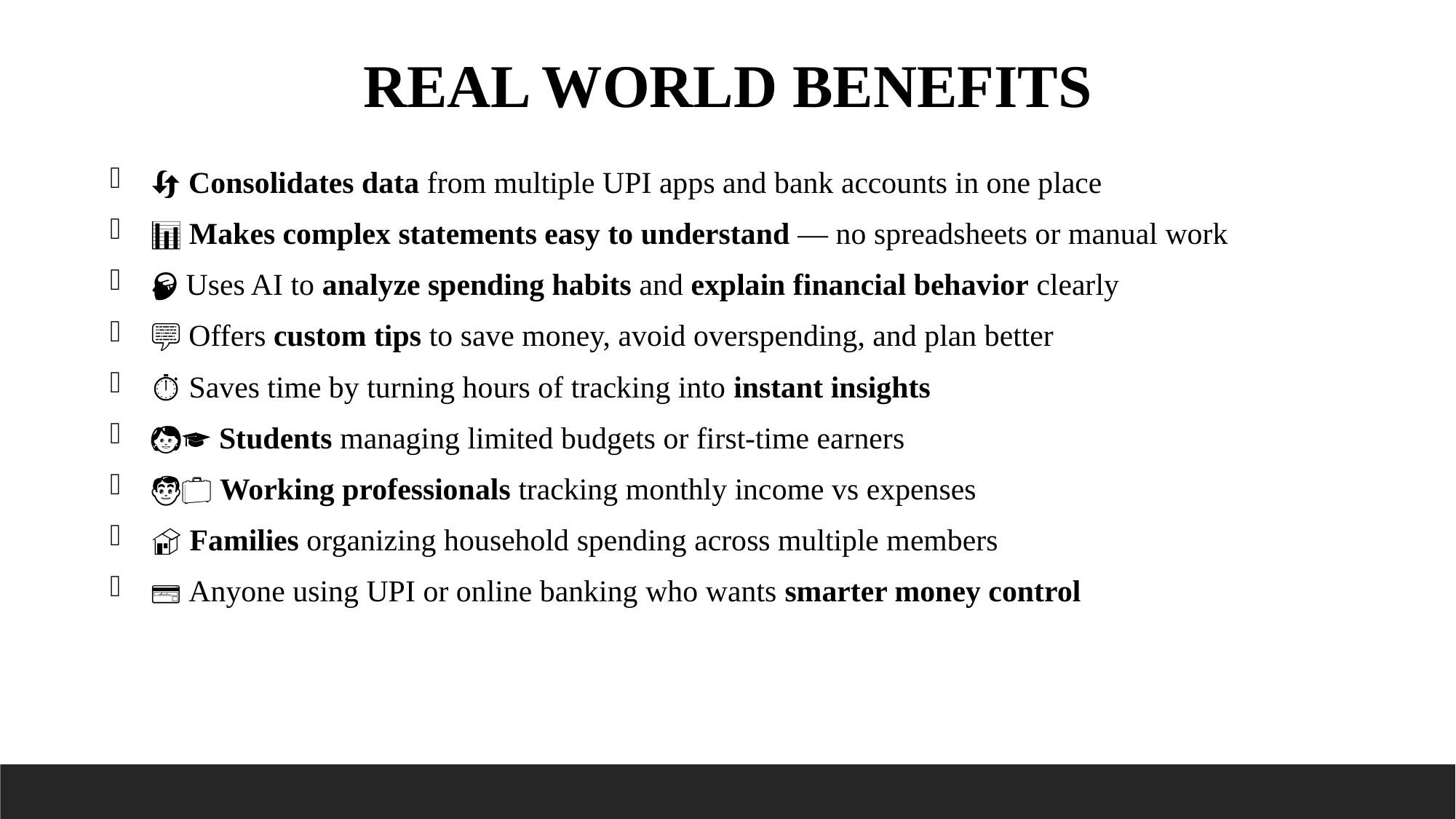

REAL WORLD BENEFITS
🔄 Consolidates data from multiple UPI apps and bank accounts in one place
📊 Makes complex statements easy to understand — no spreadsheets or manual work
🧠 Uses AI to analyze spending habits and explain financial behavior clearly
💬 Offers custom tips to save money, avoid overspending, and plan better
⏱️ Saves time by turning hours of tracking into instant insights
👩‍🎓 Students managing limited budgets or first-time earners
👨‍💼 Working professionals tracking monthly income vs expenses
🏠 Families organizing household spending across multiple members
💳 Anyone using UPI or online banking who wants smarter money control